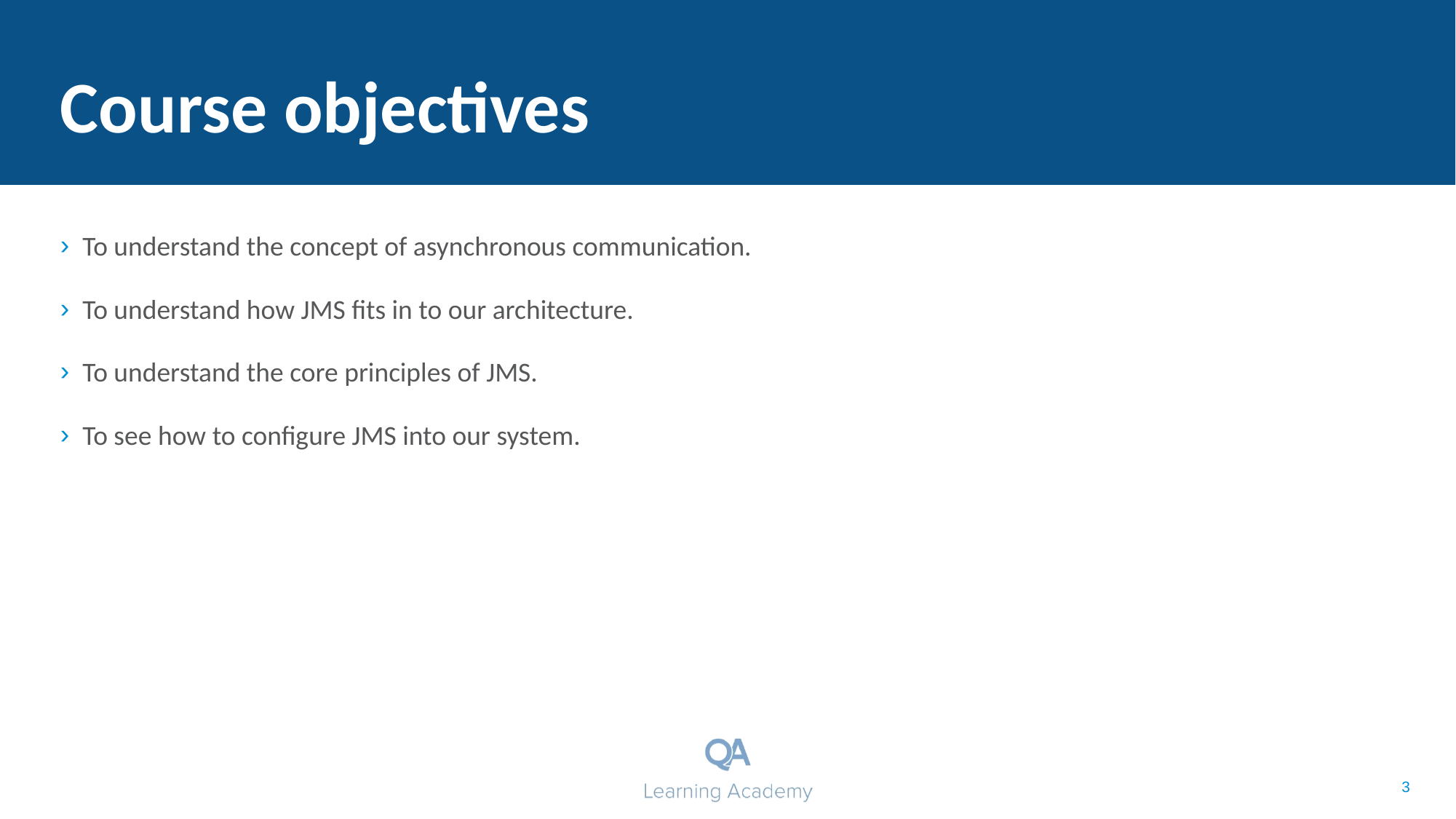

# Course objectives
To understand the concept of asynchronous communication.
To understand how JMS fits in to our architecture.
To understand the core principles of JMS.
To see how to configure JMS into our system.